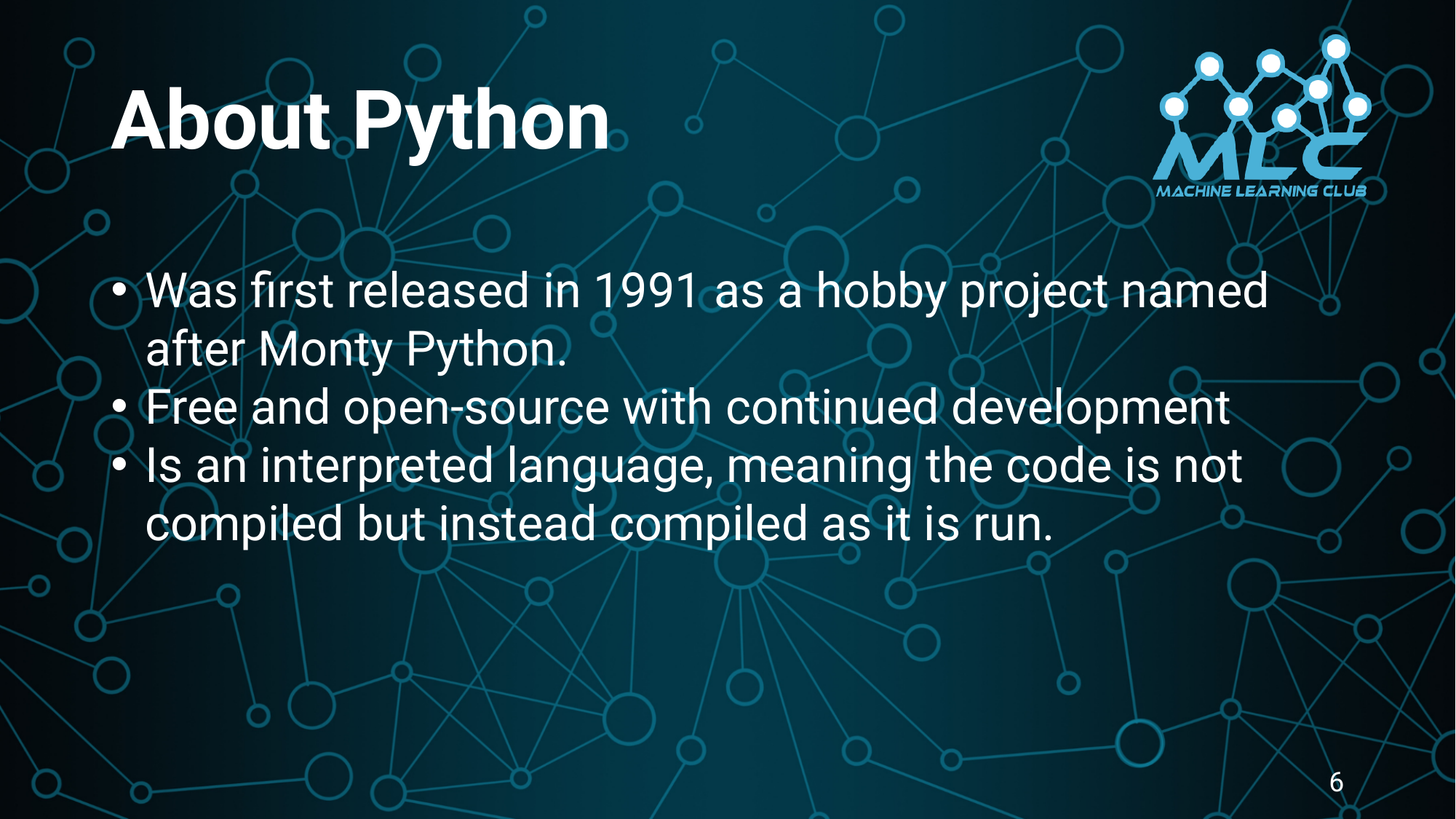

# About Python
Was first released in 1991 as a hobby project named after Monty Python.
Free and open-source with continued development
Is an interpreted language, meaning the code is not compiled but instead compiled as it is run.
6